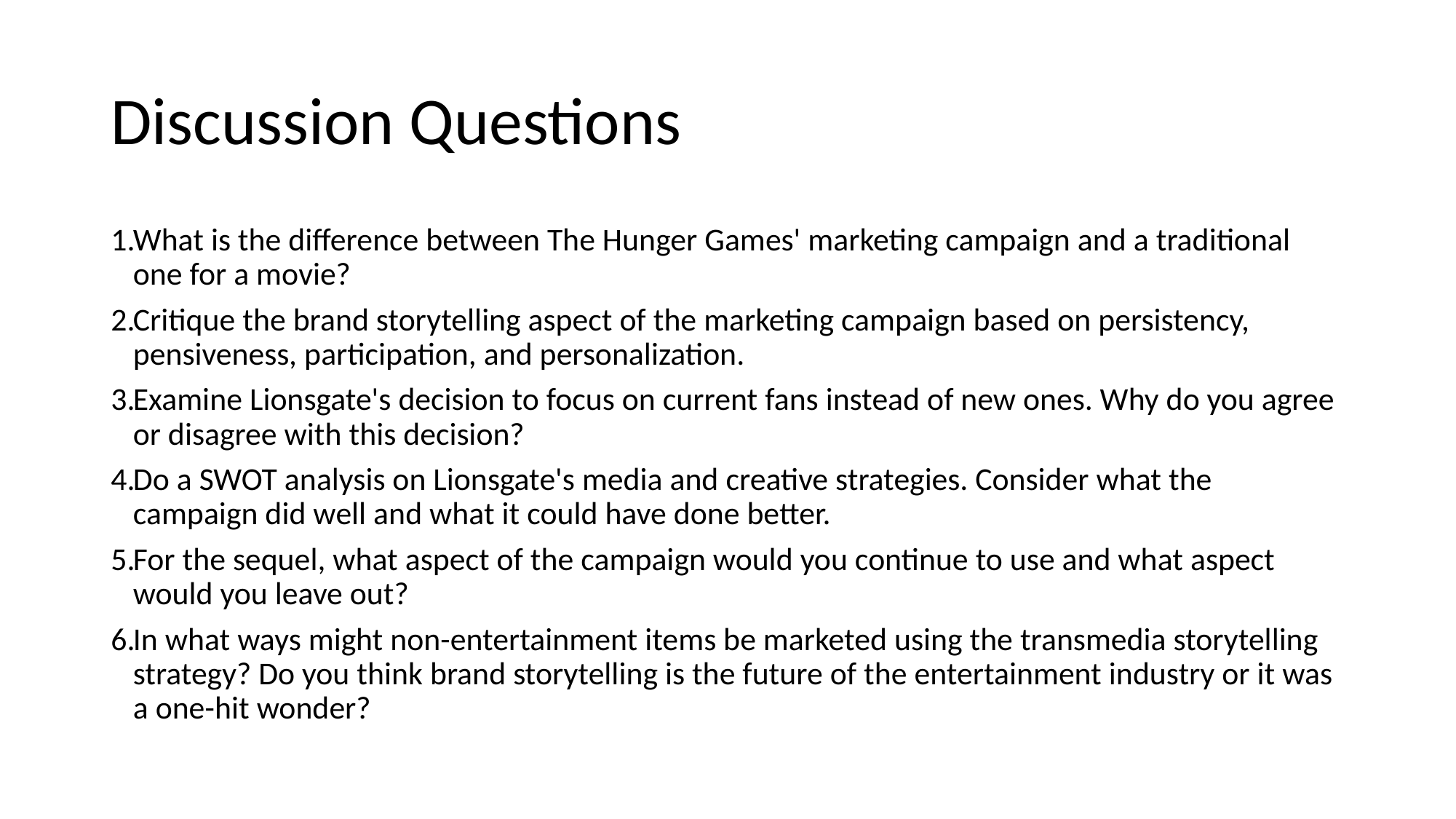

# Discussion Questions
What is the difference between The Hunger Games' marketing campaign and a traditional one for a movie?
Critique the brand storytelling aspect of the marketing campaign based on persistency, pensiveness, participation, and personalization.
Examine Lionsgate's decision to focus on current fans instead of new ones. Why do you agree or disagree with this decision?
Do a SWOT analysis on Lionsgate's media and creative strategies. Consider what the campaign did well and what it could have done better.
For the sequel, what aspect of the campaign would you continue to use and what aspect would you leave out?
In what ways might non-entertainment items be marketed using the transmedia storytelling strategy? Do you think brand storytelling is the future of the entertainment industry or it was a one-hit wonder?